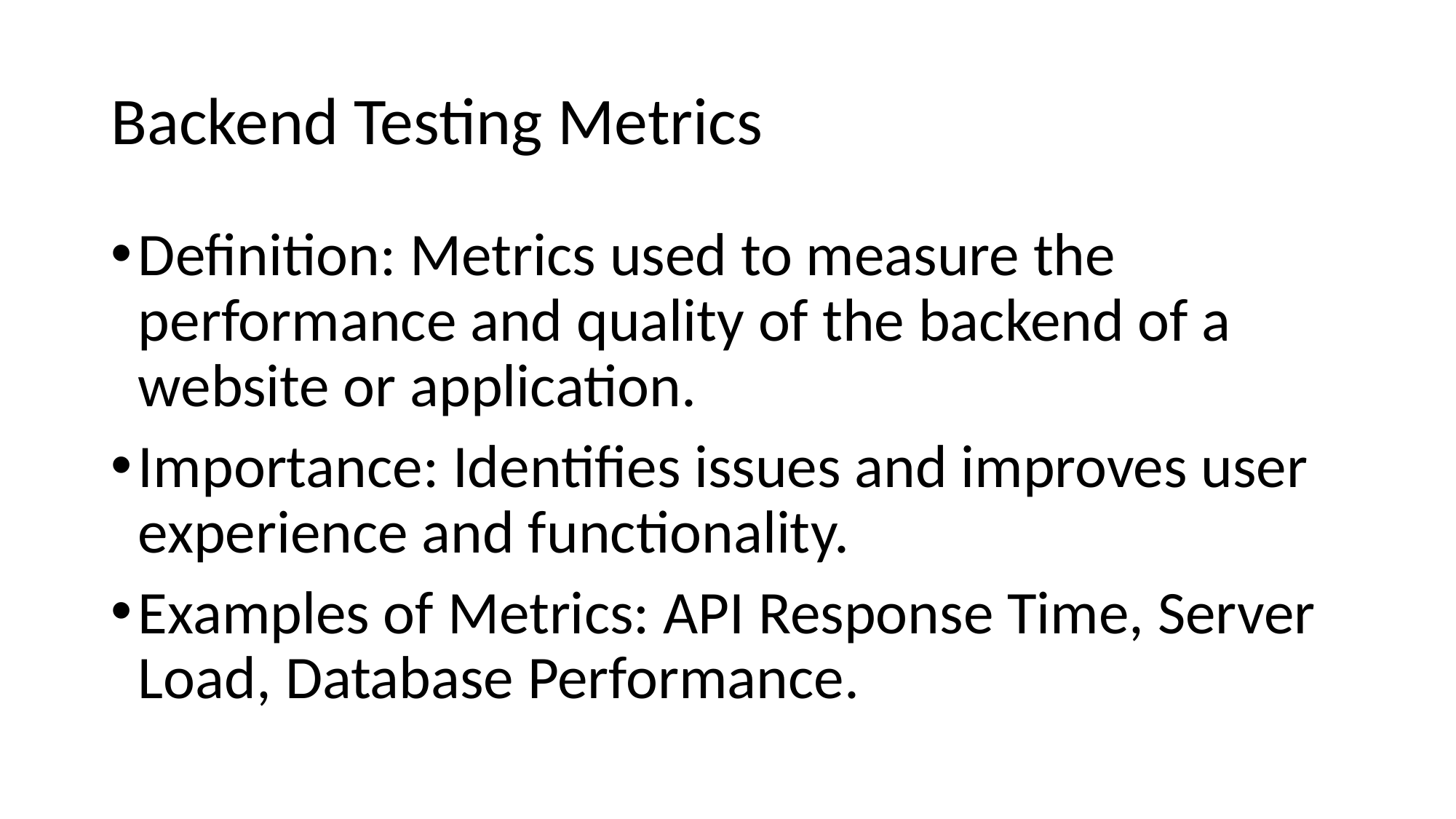

# Backend Testing Metrics
Definition: Metrics used to measure the performance and quality of the backend of a website or application.
Importance: Identifies issues and improves user experience and functionality.
Examples of Metrics: API Response Time, Server Load, Database Performance.